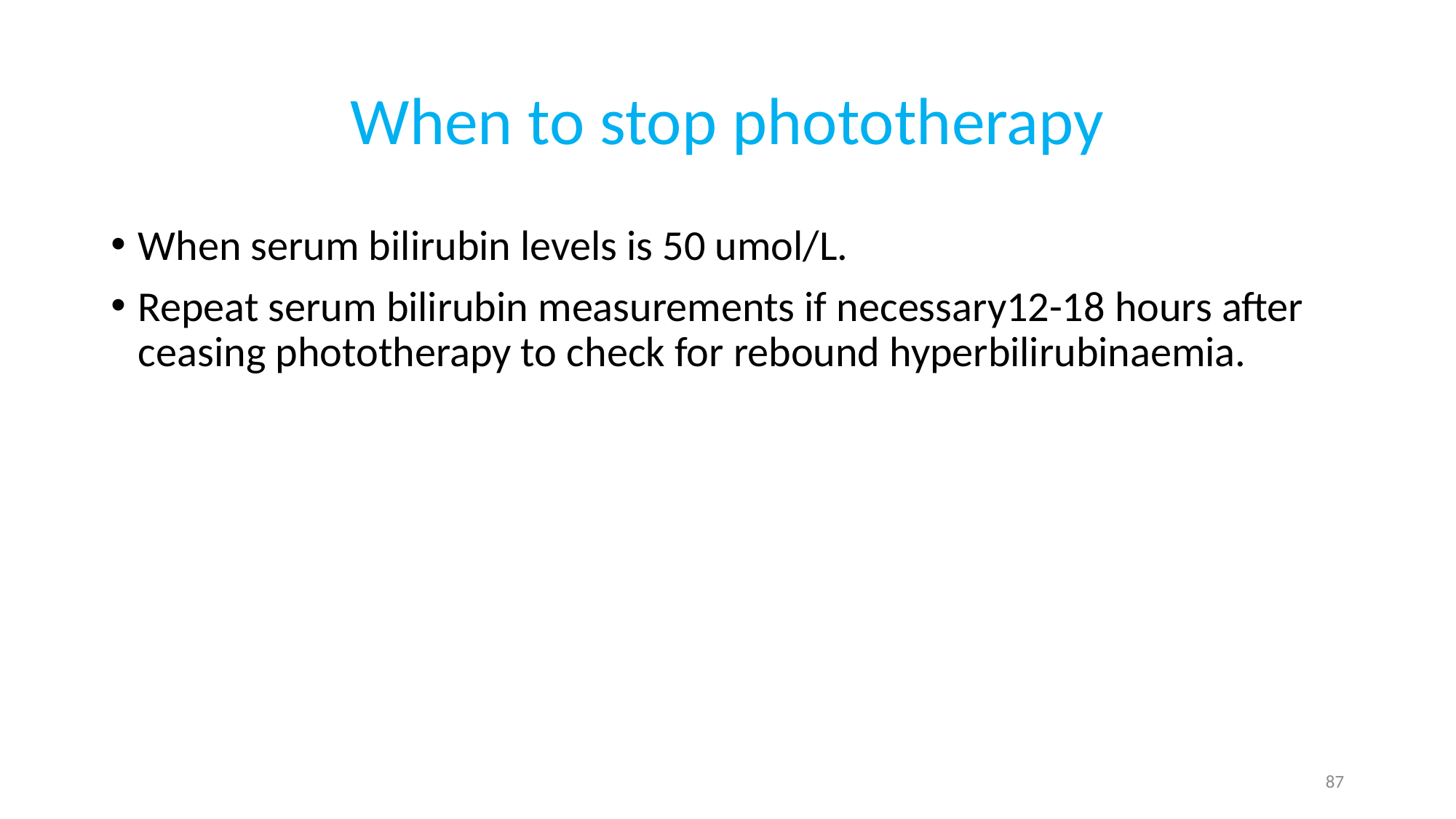

# When to stop phototherapy
When serum bilirubin levels is 50 umol/L.
Repeat serum bilirubin measurements if necessary12-18 hours after ceasing phototherapy to check for rebound hyperbilirubinaemia.
87